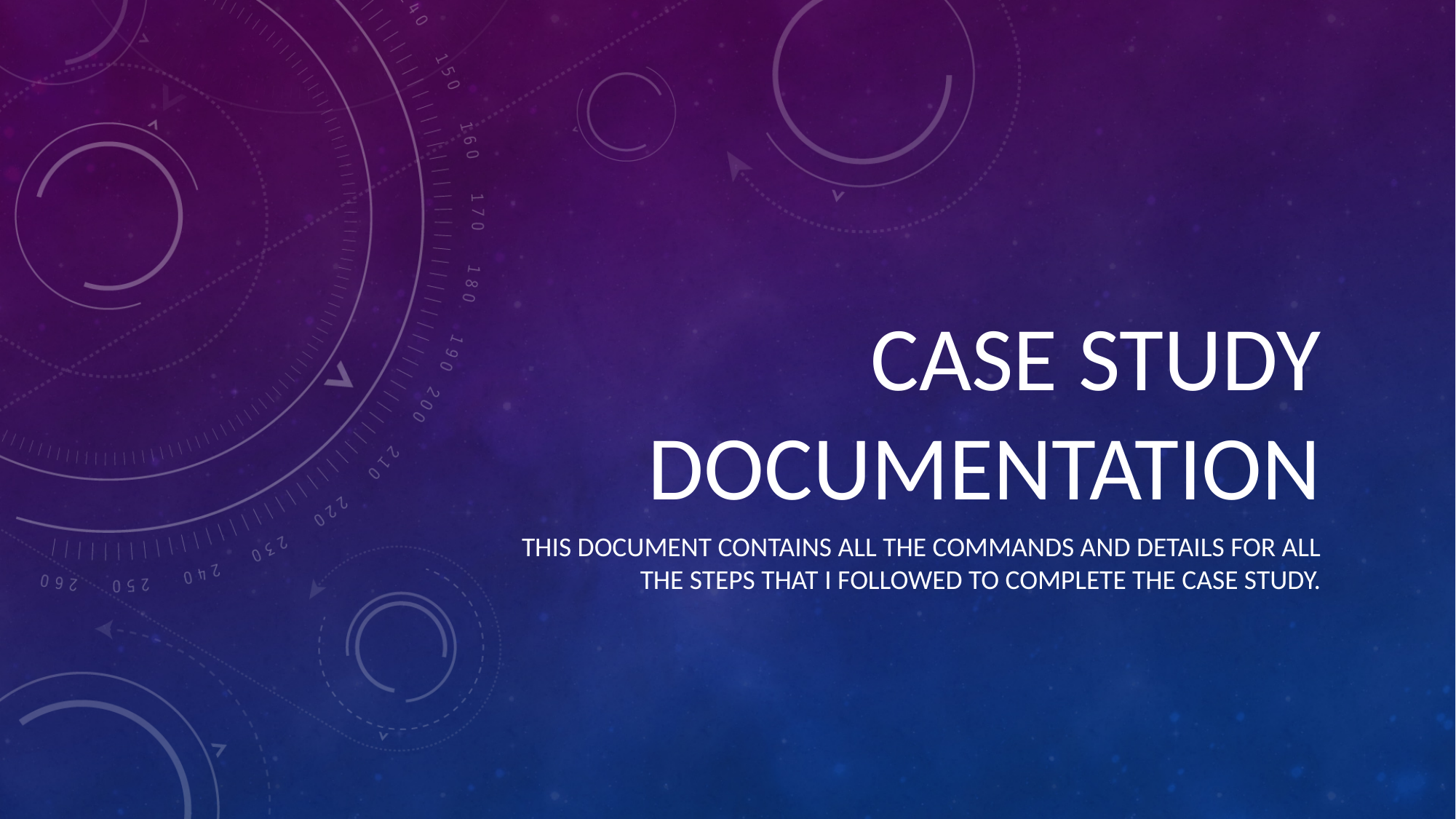

# Case Study Documentation
This document contains all the commands and details for all the steps that I followed to complete the case study.